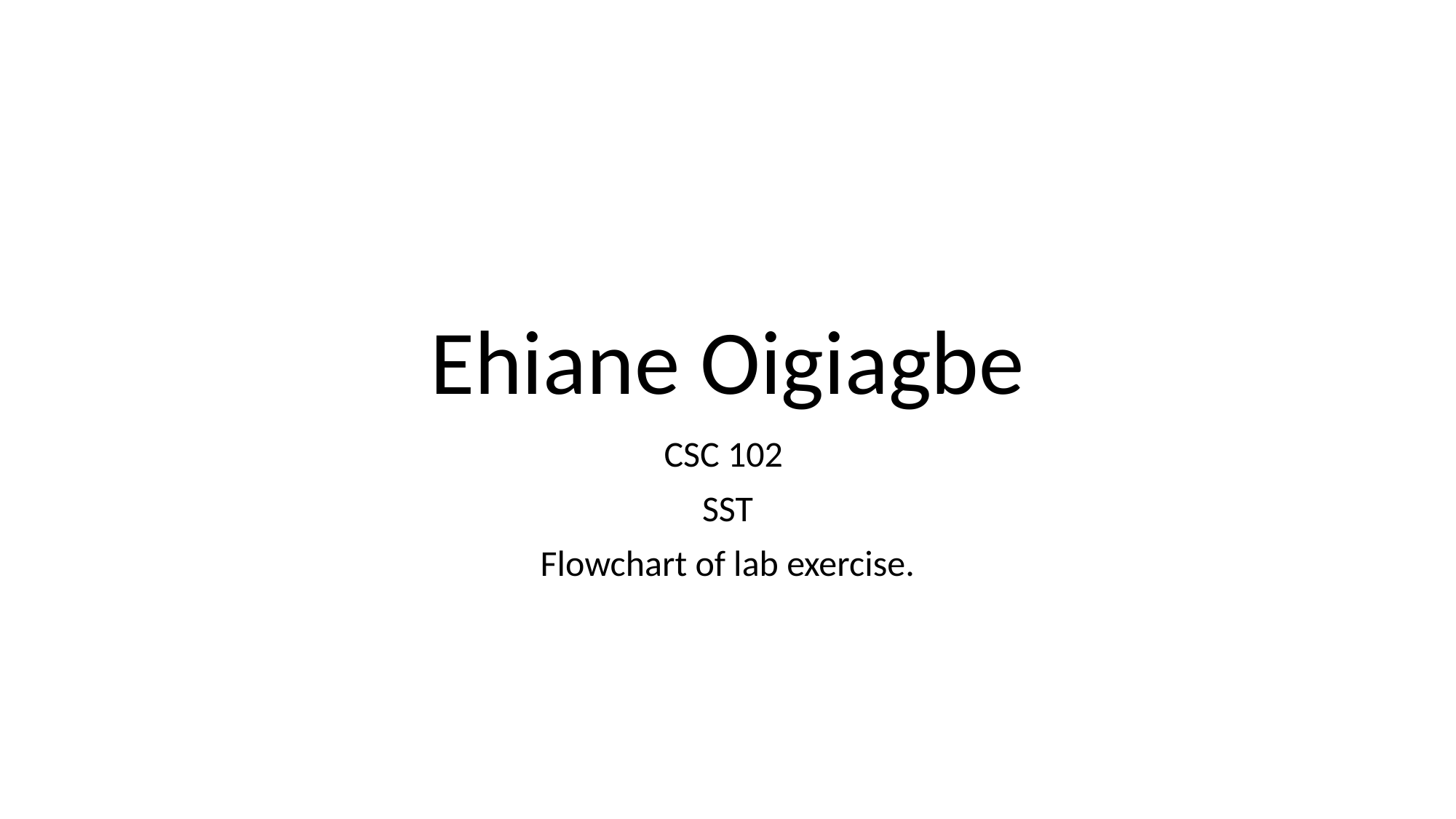

# Ehiane Oigiagbe
CSC 102
SST
Flowchart of lab exercise.